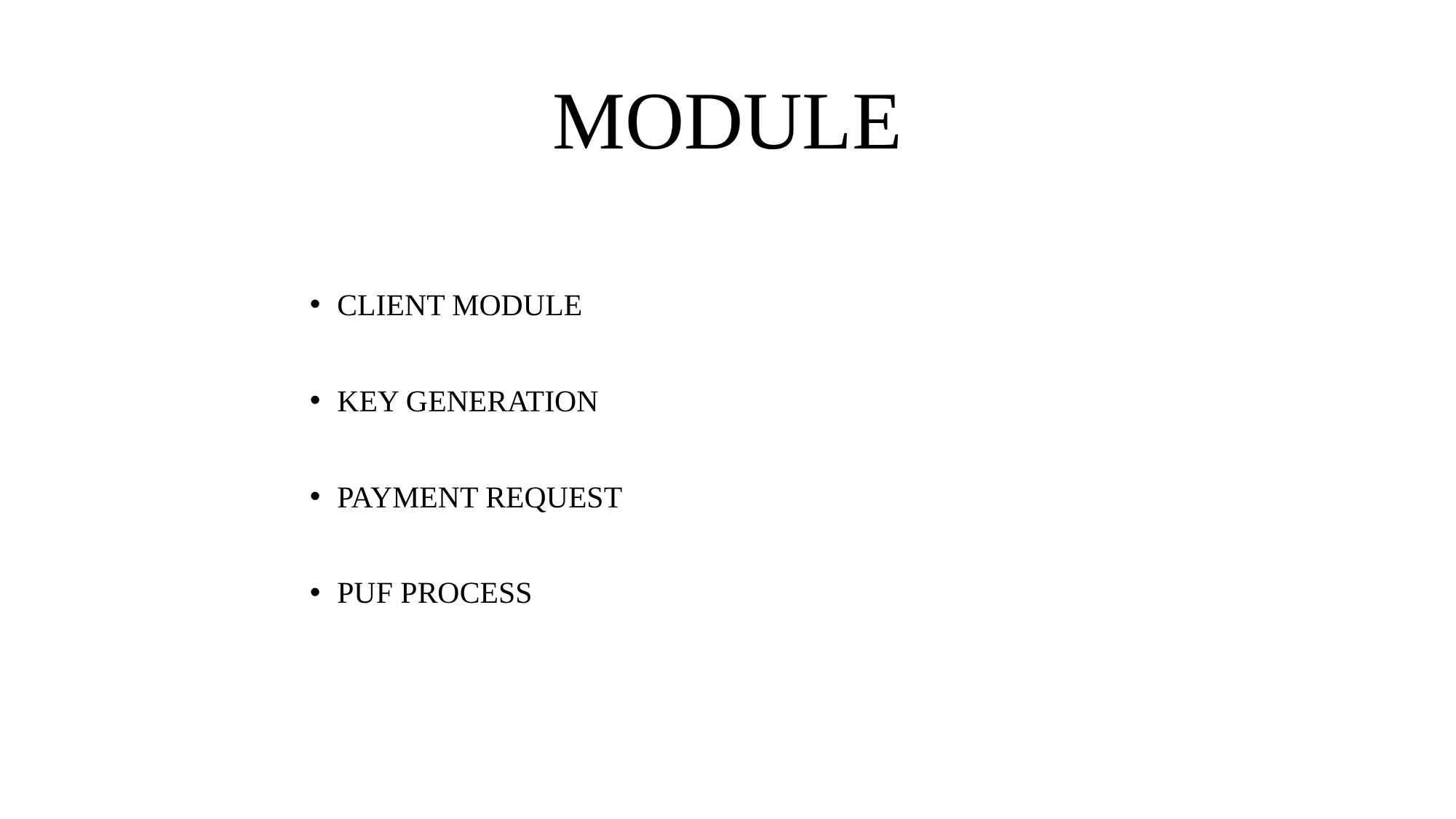

# MODULE
CLIENT MODULE

KEY GENERATION

PAYMENT REQUEST

PUF PROCESS